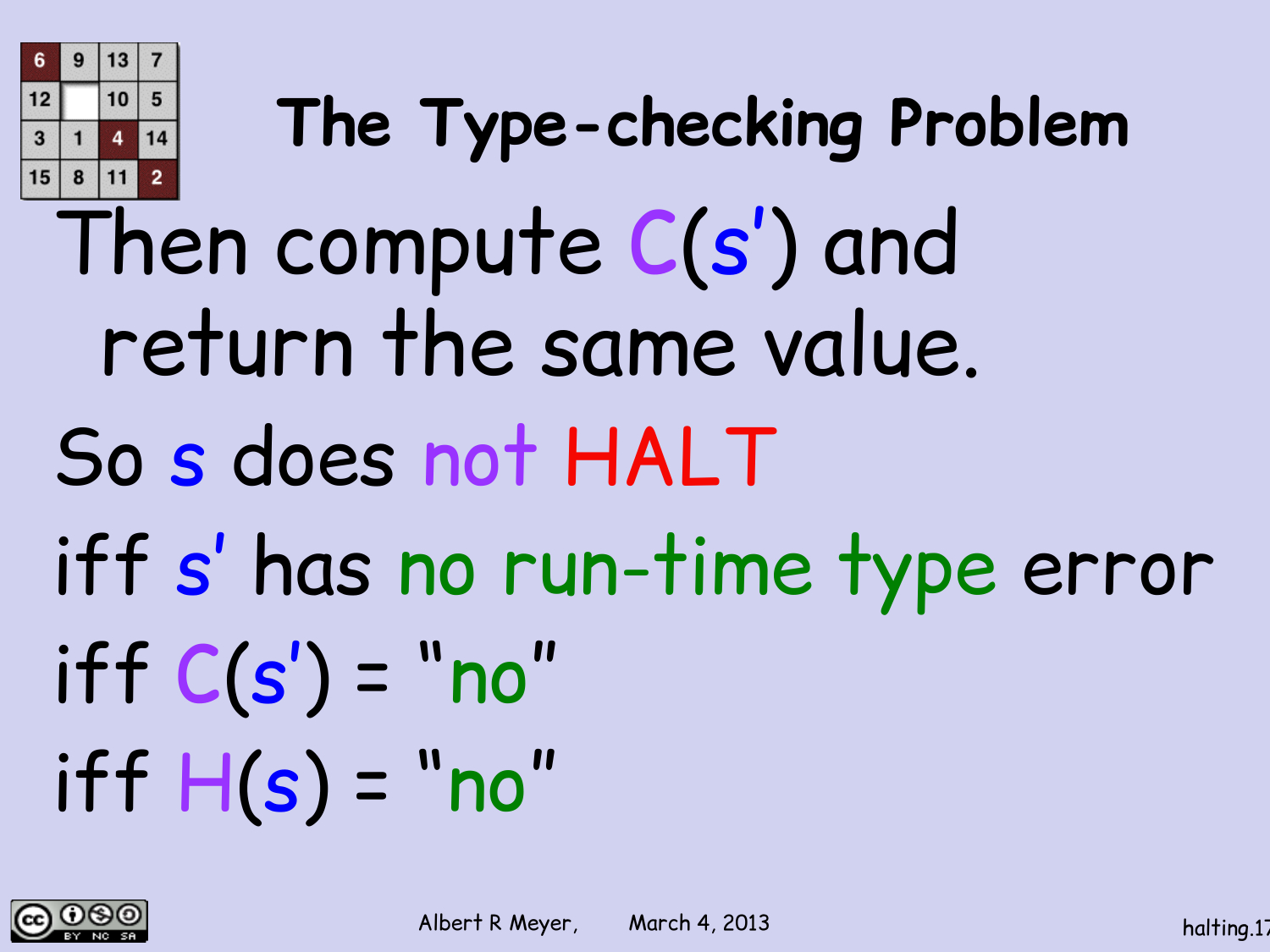

# The Type-checking Problem
Then compute C(s’) and return the same value.
So s does not HALT
iff s’ has no run-time type error
iff C(s’) = “no”
iff H(s) = “no”